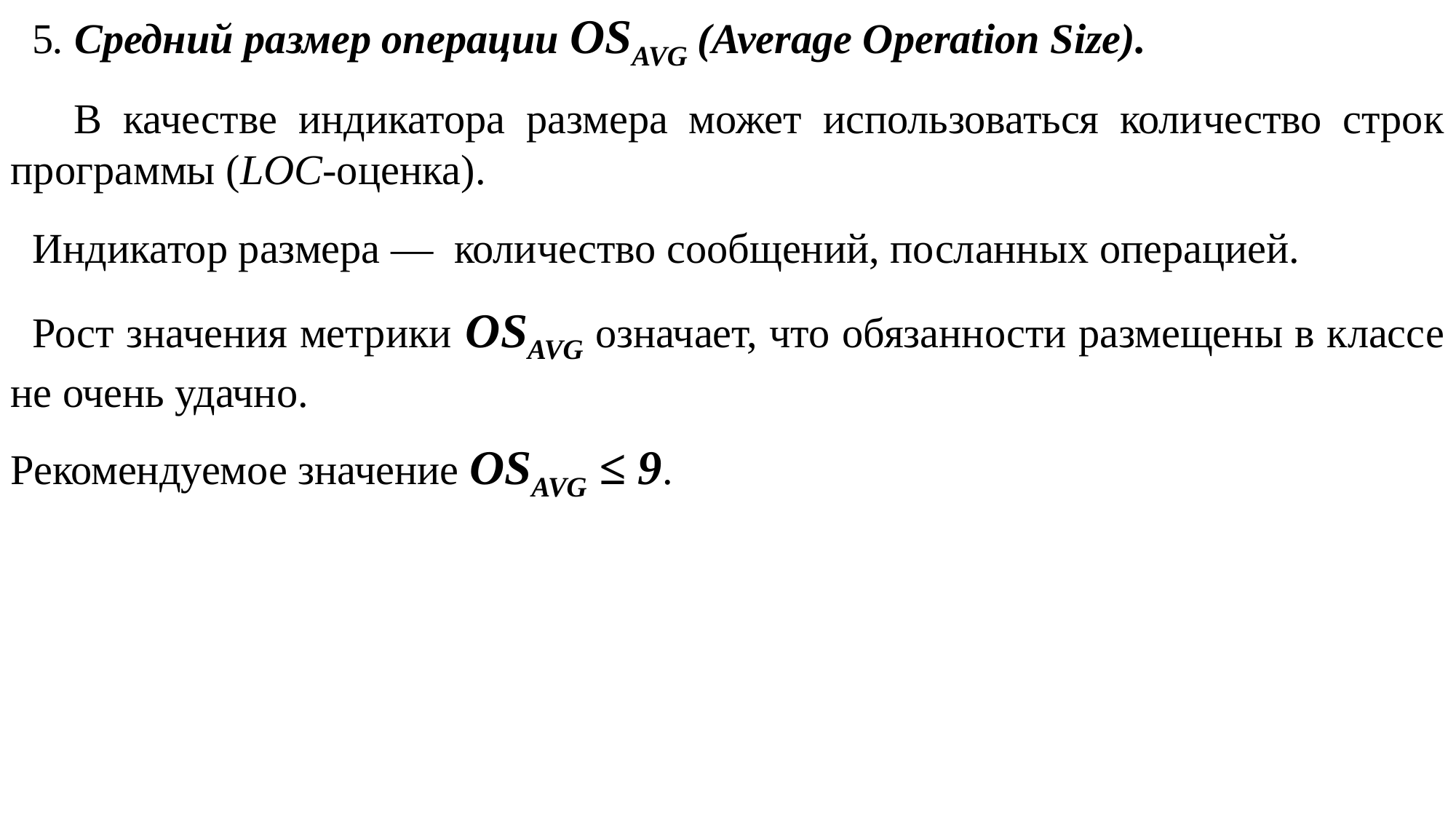

5. Средний размер операции OSAVG (Average Operation Size).
   В качестве индикатора размера может использоваться количество строк программы (LOC-оценка).
Индикатор размера —  количество сообщений, посланных операцией.
Рост значения метрики OSAVG означает, что обязанности размещены в классе не очень удачно.
Рекомендуемое значение OSAVG ≤ 9.